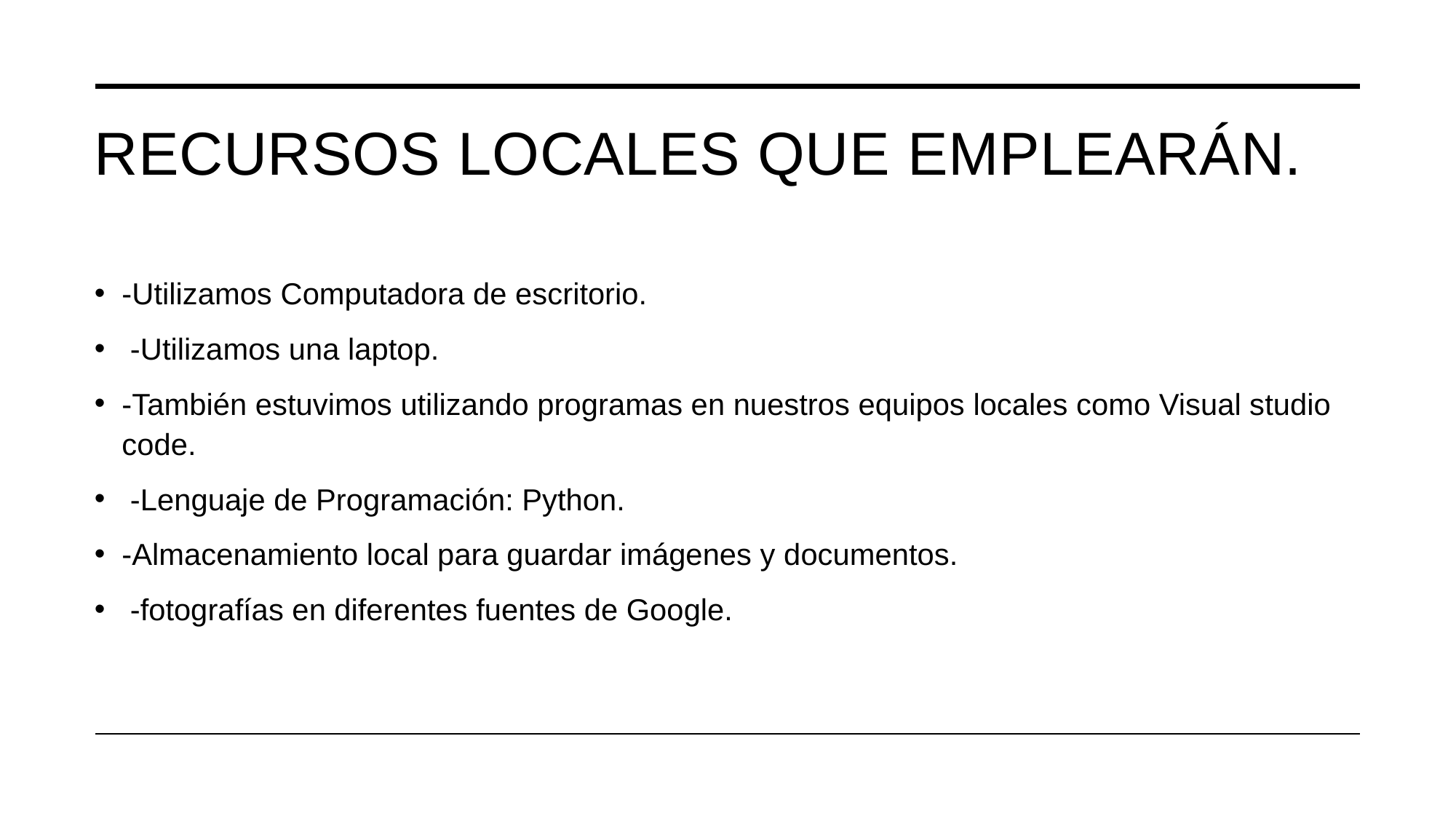

# Recursos locales que emplearán.
-Utilizamos Computadora de escritorio.
 -Utilizamos una laptop.
-También estuvimos utilizando programas en nuestros equipos locales como Visual studio code.
 -Lenguaje de Programación: Python.
-Almacenamiento local para guardar imágenes y documentos.
 -fotografías en diferentes fuentes de Google.